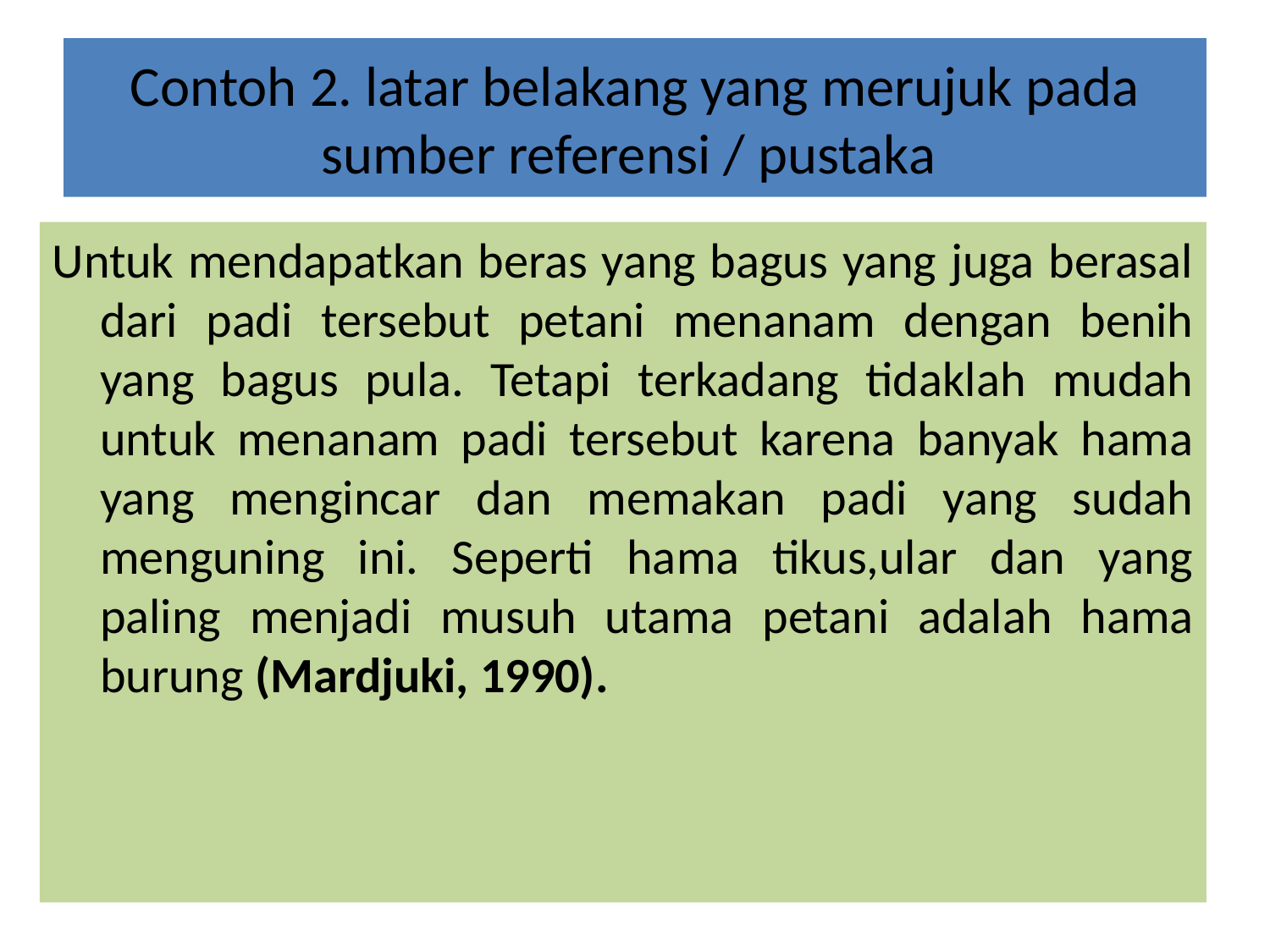

# Contoh 2. latar belakang yang merujuk pada sumber referensi / pustaka
Untuk mendapatkan beras yang bagus yang juga berasal dari padi tersebut petani menanam dengan benih yang bagus pula. Tetapi terkadang tidaklah mudah untuk menanam padi tersebut karena banyak hama yang mengincar dan memakan padi yang sudah menguning ini. Seperti hama tikus,ular dan yang paling menjadi musuh utama petani adalah hama burung (Mardjuki, 1990).